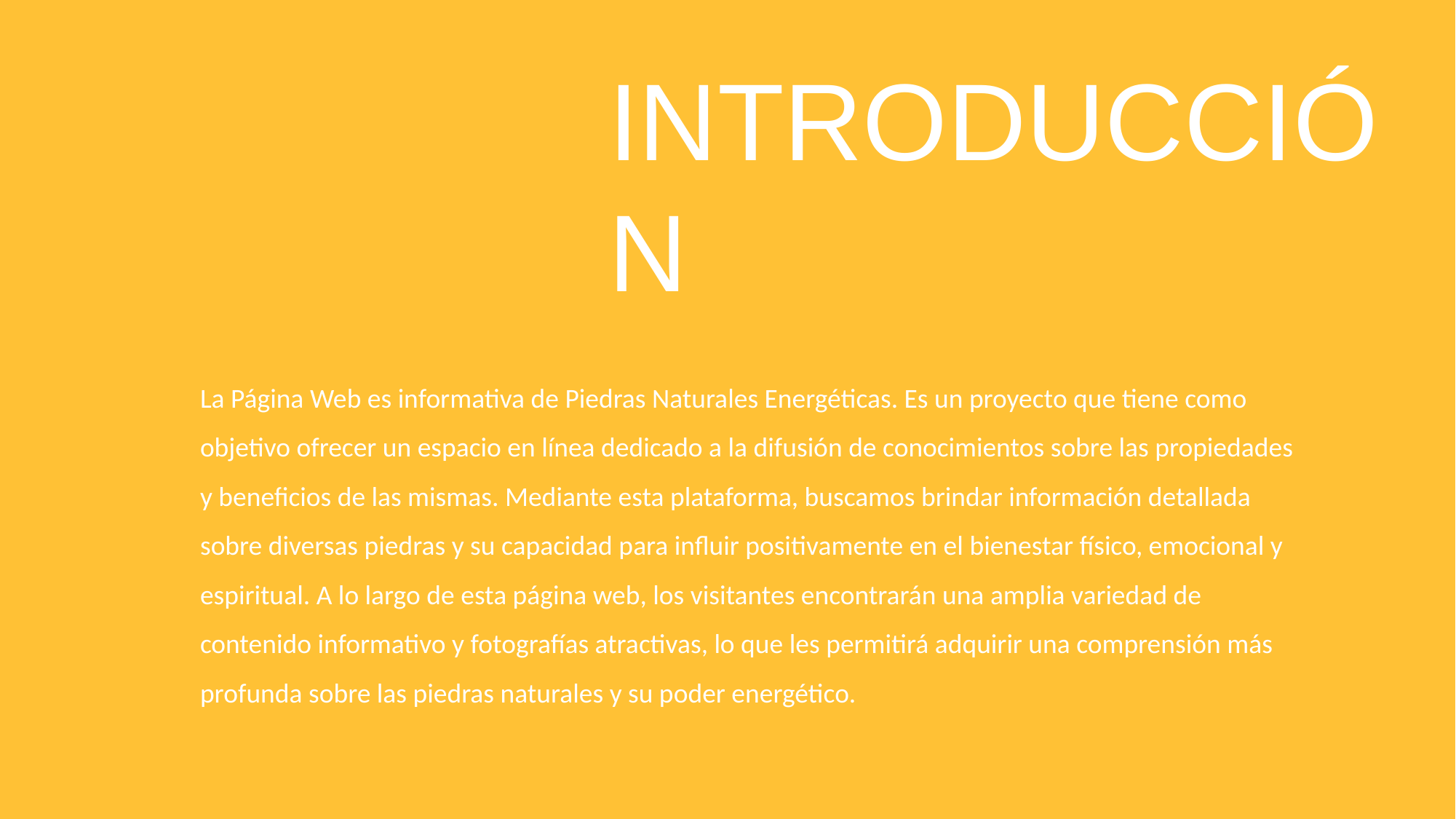

INTRODUCCIÓN
La Página Web es informativa de Piedras Naturales Energéticas. Es un proyecto que tiene como objetivo ofrecer un espacio en línea dedicado a la difusión de conocimientos sobre las propiedades y beneficios de las mismas. Mediante esta plataforma, buscamos brindar información detallada sobre diversas piedras y su capacidad para influir positivamente en el bienestar físico, emocional y espiritual. A lo largo de esta página web, los visitantes encontrarán una amplia variedad de contenido informativo y fotografías atractivas, lo que les permitirá adquirir una comprensión más profunda sobre las piedras naturales y su poder energético.